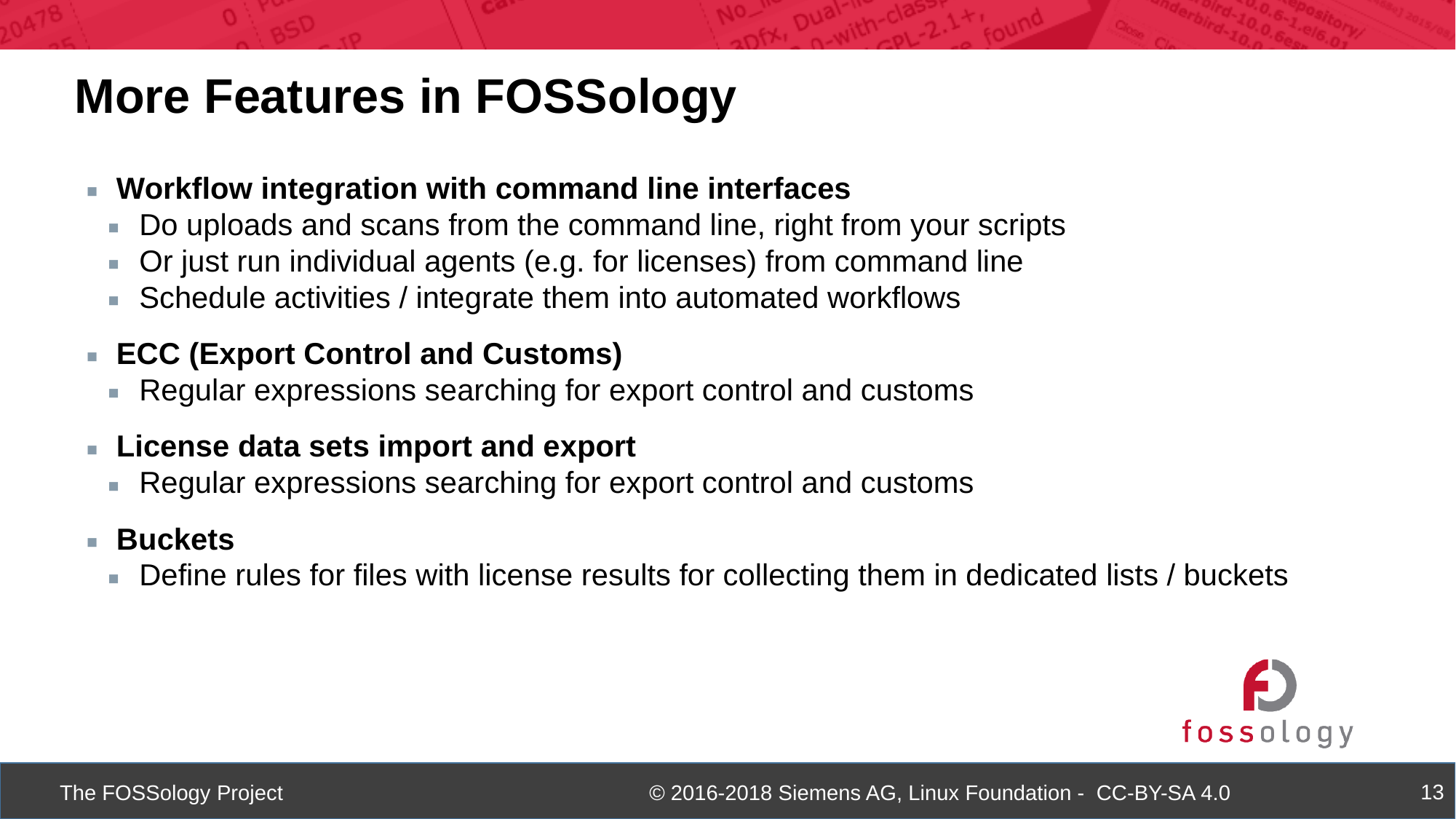

More Features in FOSSology
Workflow integration with command line interfaces
Do uploads and scans from the command line, right from your scripts
Or just run individual agents (e.g. for licenses) from command line
Schedule activities / integrate them into automated workflows
ECC (Export Control and Customs)
Regular expressions searching for export control and customs
License data sets import and export
Regular expressions searching for export control and customs
Buckets
Define rules for files with license results for collecting them in dedicated lists / buckets